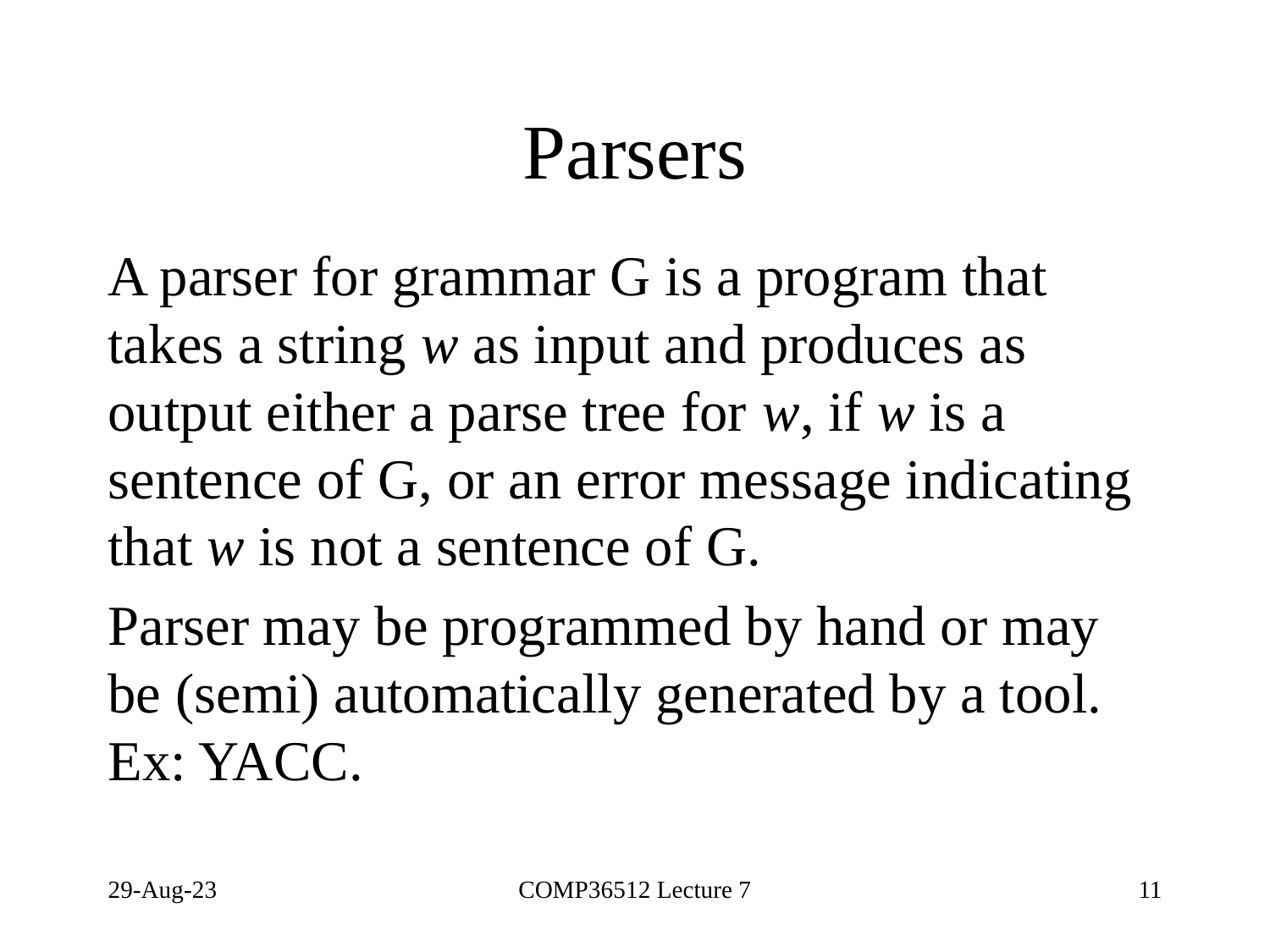

# Parsers
A parser for grammar G is a program that takes a string w as input and produces as output either a parse tree for w, if w is a sentence of G, or an error message indicating that w is not a sentence of G.
Parser may be programmed by hand or may be (semi) automatically generated by a tool. Ex: YACC.
29-Aug-23
COMP36512 Lecture 7
11